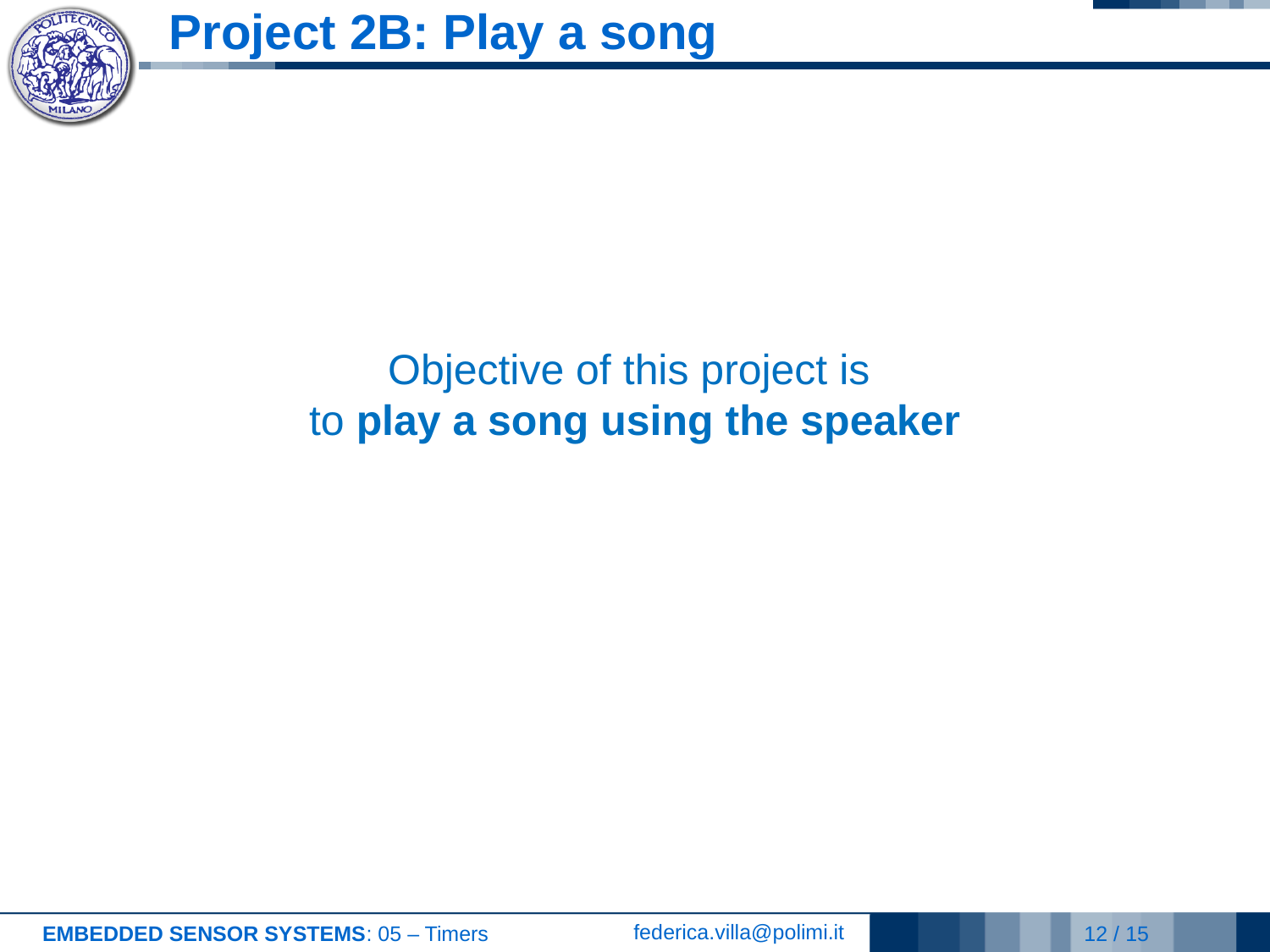

# Project 2B: Play a song
Objective of this project is
to play a song using the speaker